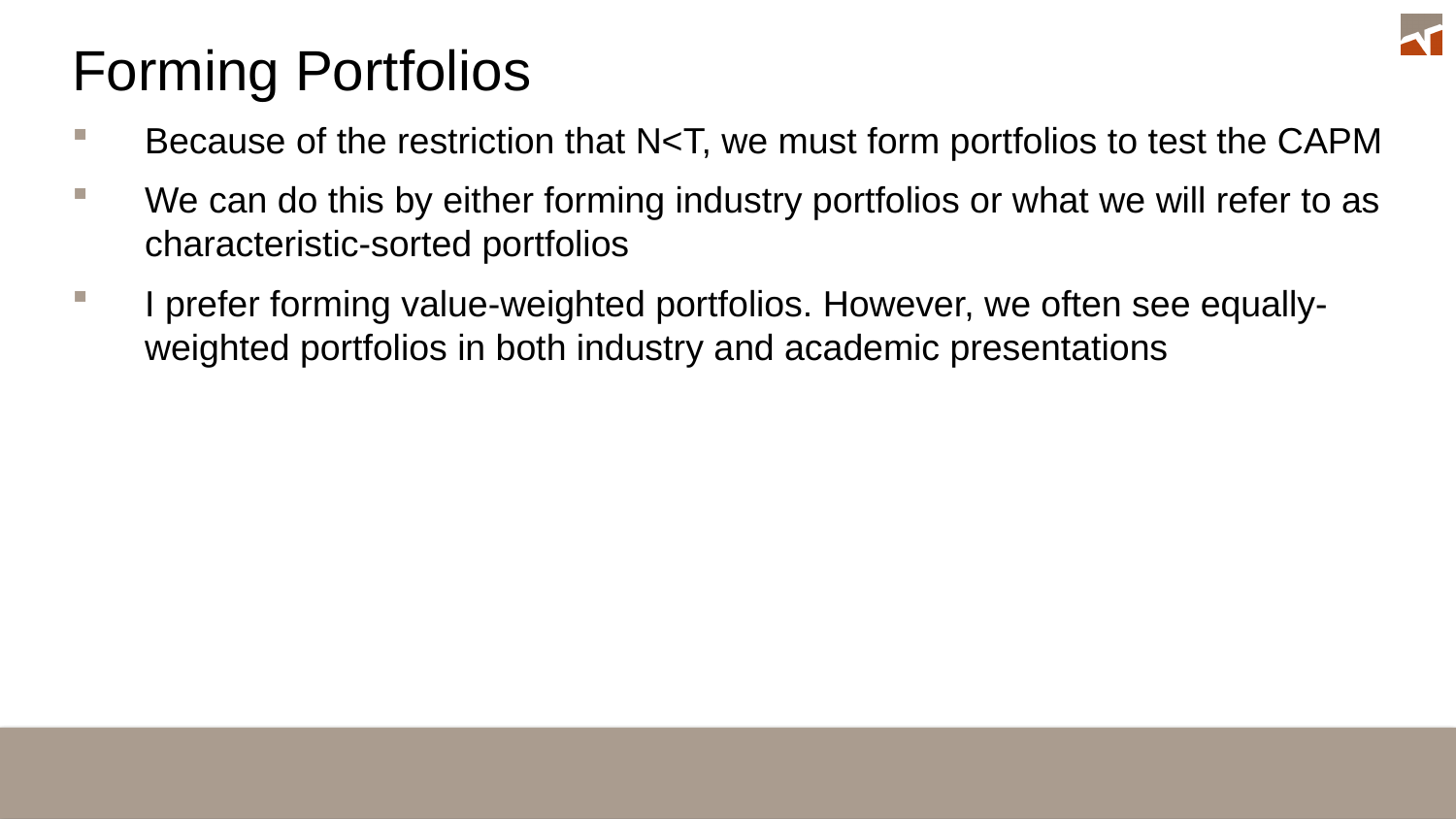

Forming Portfolios
Because of the restriction that N<T, we must form portfolios to test the CAPM
We can do this by either forming industry portfolios or what we will refer to as characteristic-sorted portfolios
I prefer forming value-weighted portfolios. However, we often see equally-weighted portfolios in both industry and academic presentations
#